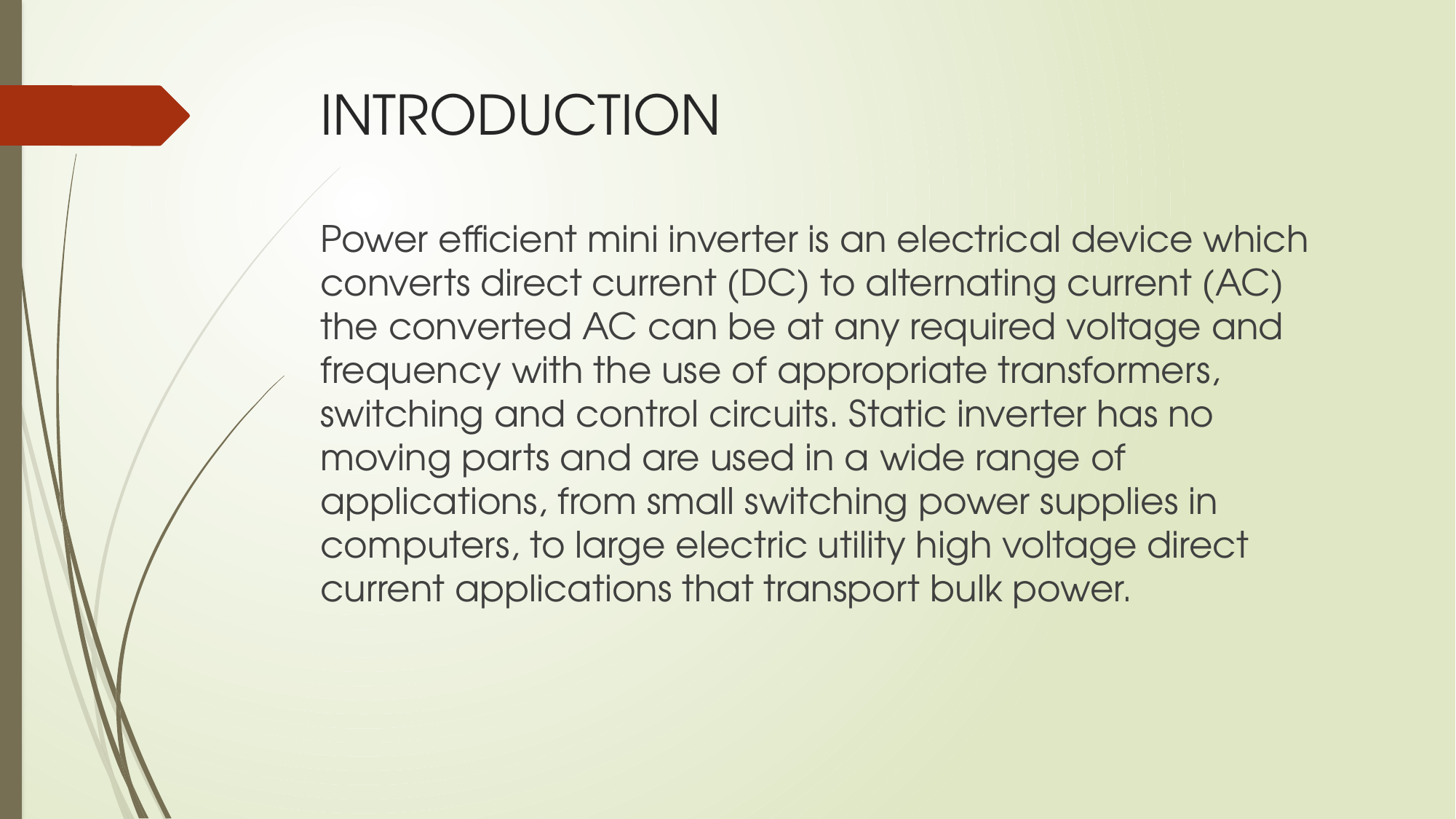

# INTRODUCTION
Power efficient mini inverter is an electrical device which converts direct current (DC) to alternating current (AC) the converted AC can be at any required voltage and frequency with the use of appropriate transformers, switching and control circuits. Static inverter has no moving parts and are used in a wide range of applications, from small switching power supplies in computers, to large electric utility high voltage direct current applications that transport bulk power.